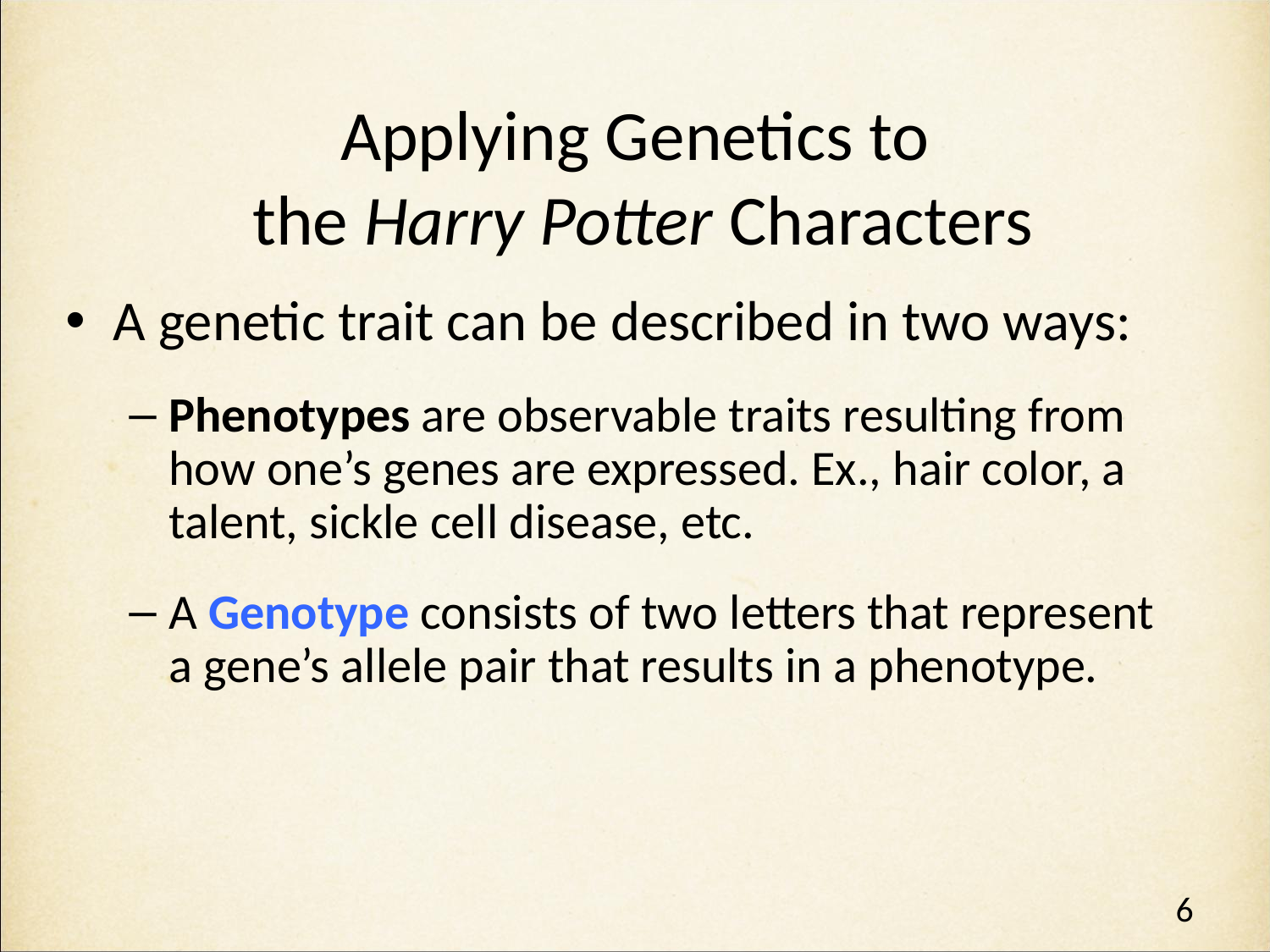

# Applying Genetics to the Harry Potter Characters
A genetic trait can be described in two ways:

Phenotypes are observable traits resulting from how one’s genes are expressed. Ex., hair color, a talent, sickle cell disease, etc.

A Genotype consists of two letters that represent a gene’s allele pair that results in a phenotype.

6